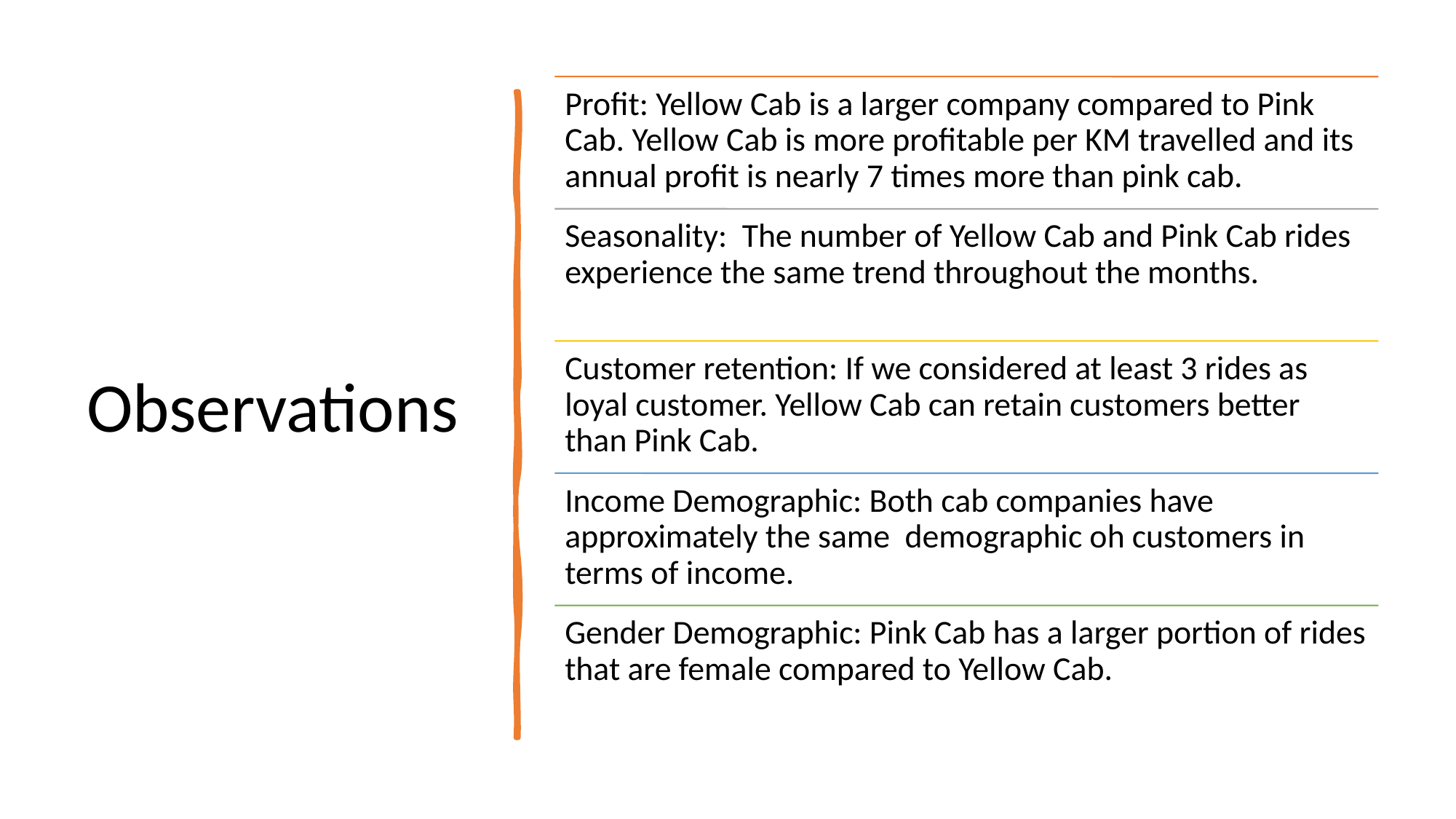

Profit: Yellow Cab is a larger company compared to Pink Cab. Yellow Cab is more profitable per KM travelled and its annual profit is nearly 7 times more than pink cab.
Seasonality:  The number of Yellow Cab and Pink Cab rides experience the same trend throughout the months.
Customer retention: If we considered at least 3 rides as loyal customer. Yellow Cab can retain customers better than Pink Cab.
Income Demographic: Both cab companies have approximately the same  demographic oh customers in terms of income.
Gender Demographic: Pink Cab has a larger portion of rides that are female compared to Yellow Cab.
# Observations